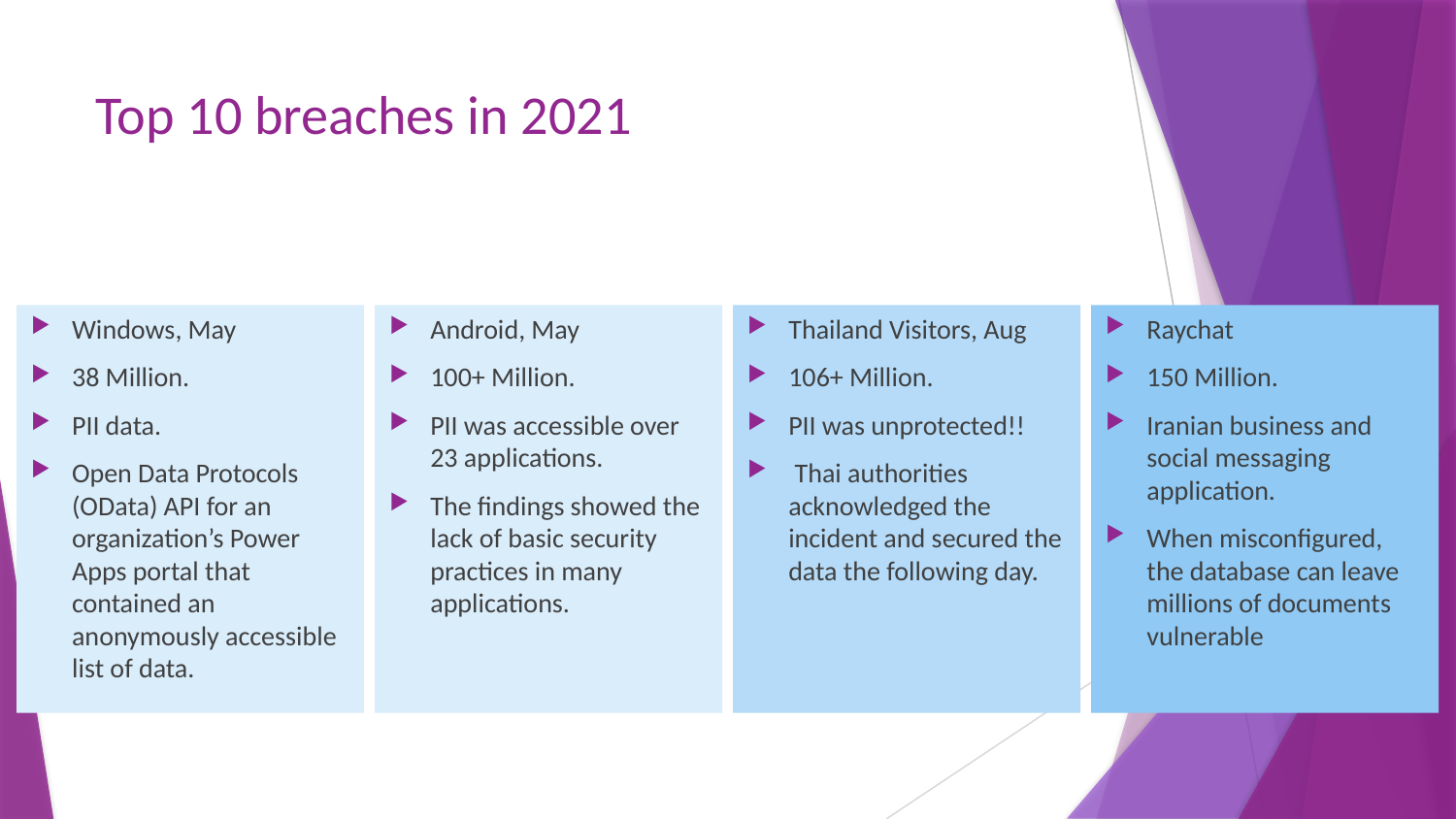

# Top 10 breaches in 2021
Windows, May
38 Million.
PII data.
Open Data Protocols (OData) API for an organization’s Power Apps portal that contained an anonymously accessible list of data.

Android, May
100+ Million.
PII was accessible over 23 applications.
The findings showed the lack of basic security practices in many applications.
Thailand Visitors, Aug
106+ Million.
PII was unprotected!!
 Thai authorities acknowledged the incident and secured the data the following day.
Raychat
150 Million.
Iranian business and social messaging application.
When misconfigured, the database can leave millions of documents vulnerable